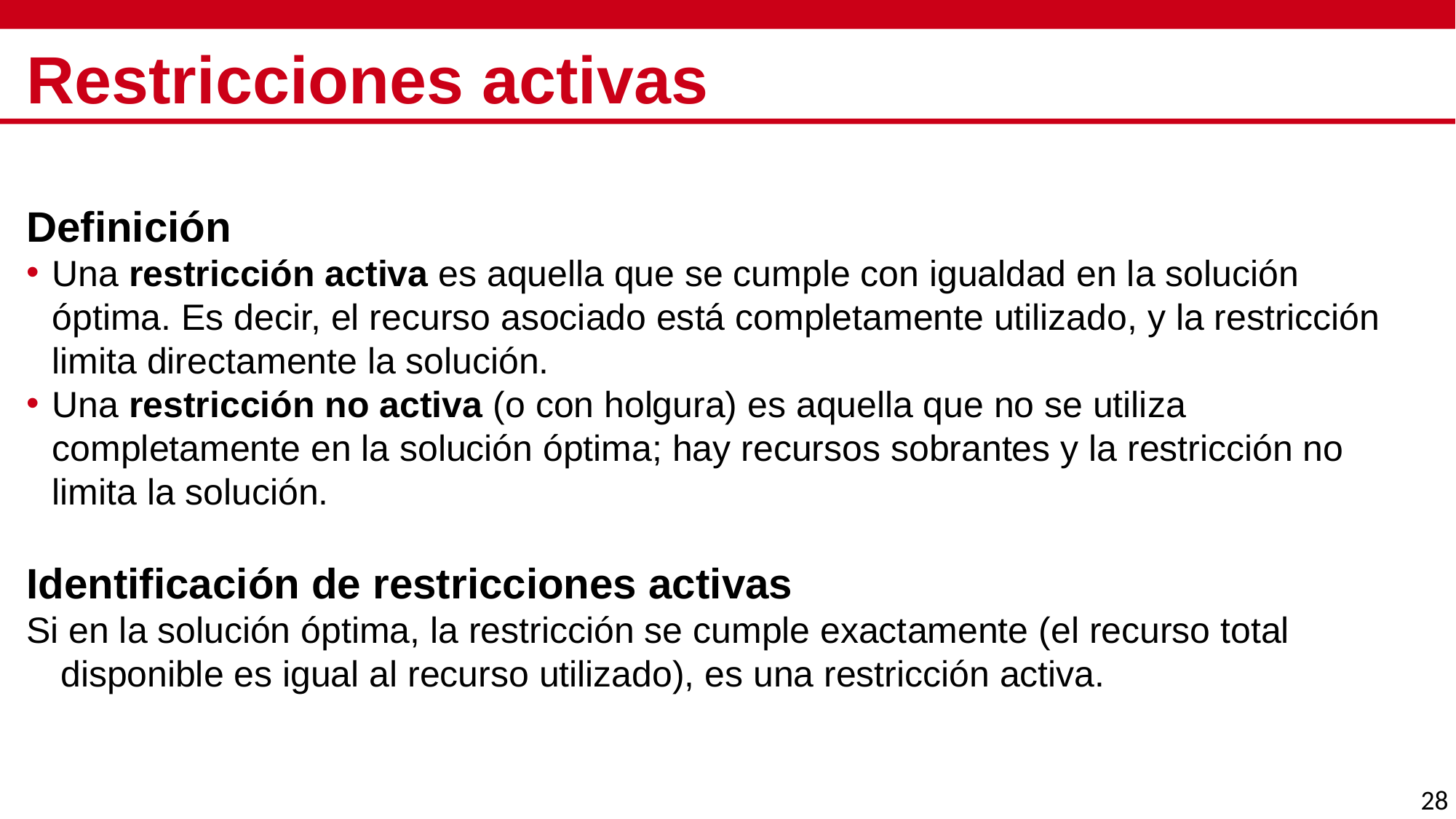

# Restricciones activas
Definición
Una restricción activa es aquella que se cumple con igualdad en la solución óptima. Es decir, el recurso asociado está completamente utilizado, y la restricción limita directamente la solución.
Una restricción no activa (o con holgura) es aquella que no se utiliza completamente en la solución óptima; hay recursos sobrantes y la restricción no limita la solución.

Identificación de restricciones activas
Si en la solución óptima, la restricción se cumple exactamente (el recurso total disponible es igual al recurso utilizado), es una restricción activa.

28